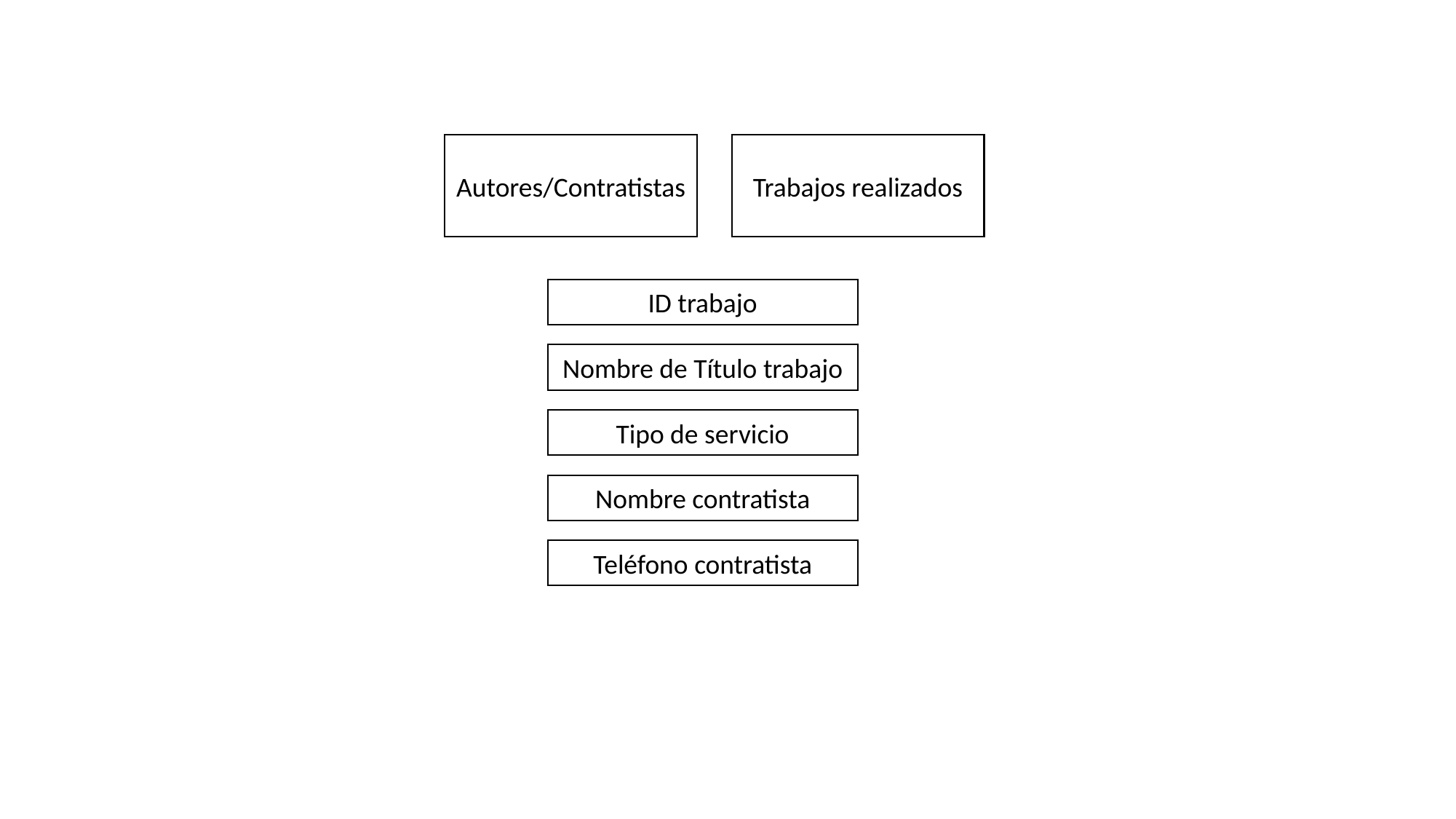

Autores/Contratistas
Trabajos realizados
ID trabajo
Nombre de Título trabajo
Tipo de servicio
Nombre contratista
Teléfono contratista